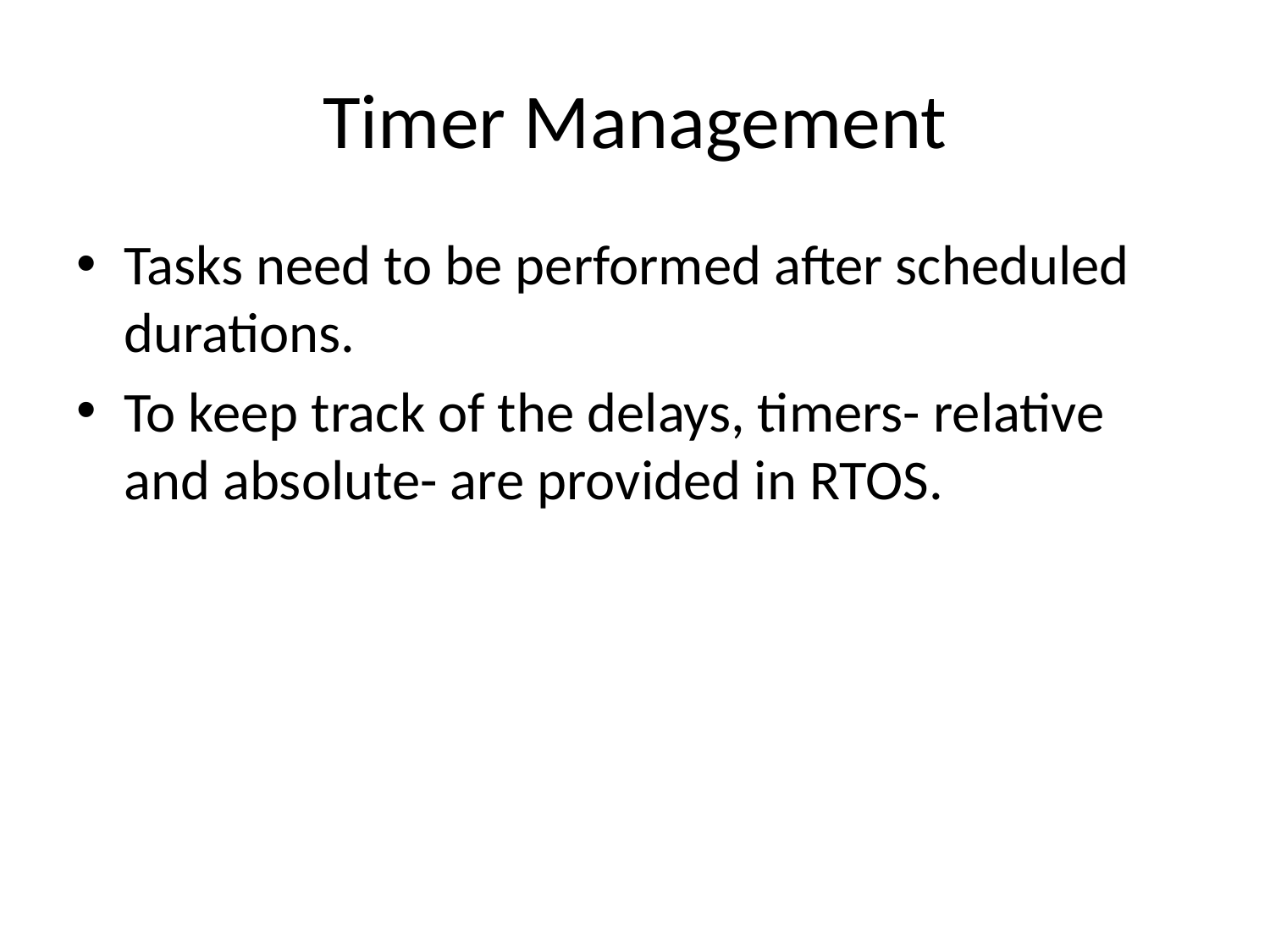

# Timer Management
Tasks need to be performed after scheduled durations.
To keep track of the delays, timers- relative and absolute- are provided in RTOS.